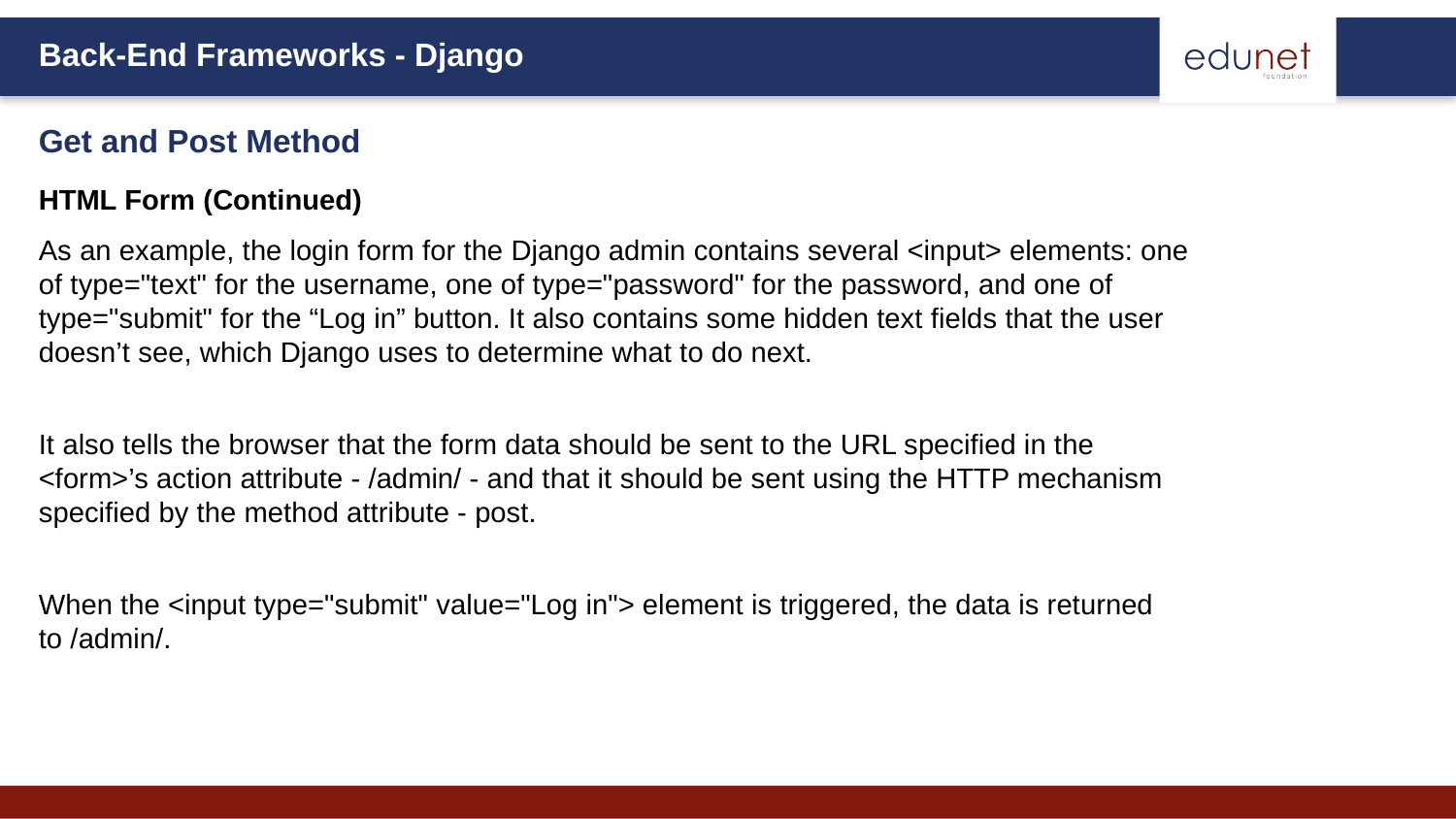

Get and Post Method
HTML Form (Continued)
As an example, the login form for the Django admin contains several <input> elements: one of type="text" for the username, one of type="password" for the password, and one of type="submit" for the “Log in” button. It also contains some hidden text fields that the user doesn’t see, which Django uses to determine what to do next.

It also tells the browser that the form data should be sent to the URL specified in the <form>’s action attribute - /admin/ - and that it should be sent using the HTTP mechanism specified by the method attribute - post.

When the <input type="submit" value="Log in"> element is triggered, the data is returned to /admin/.